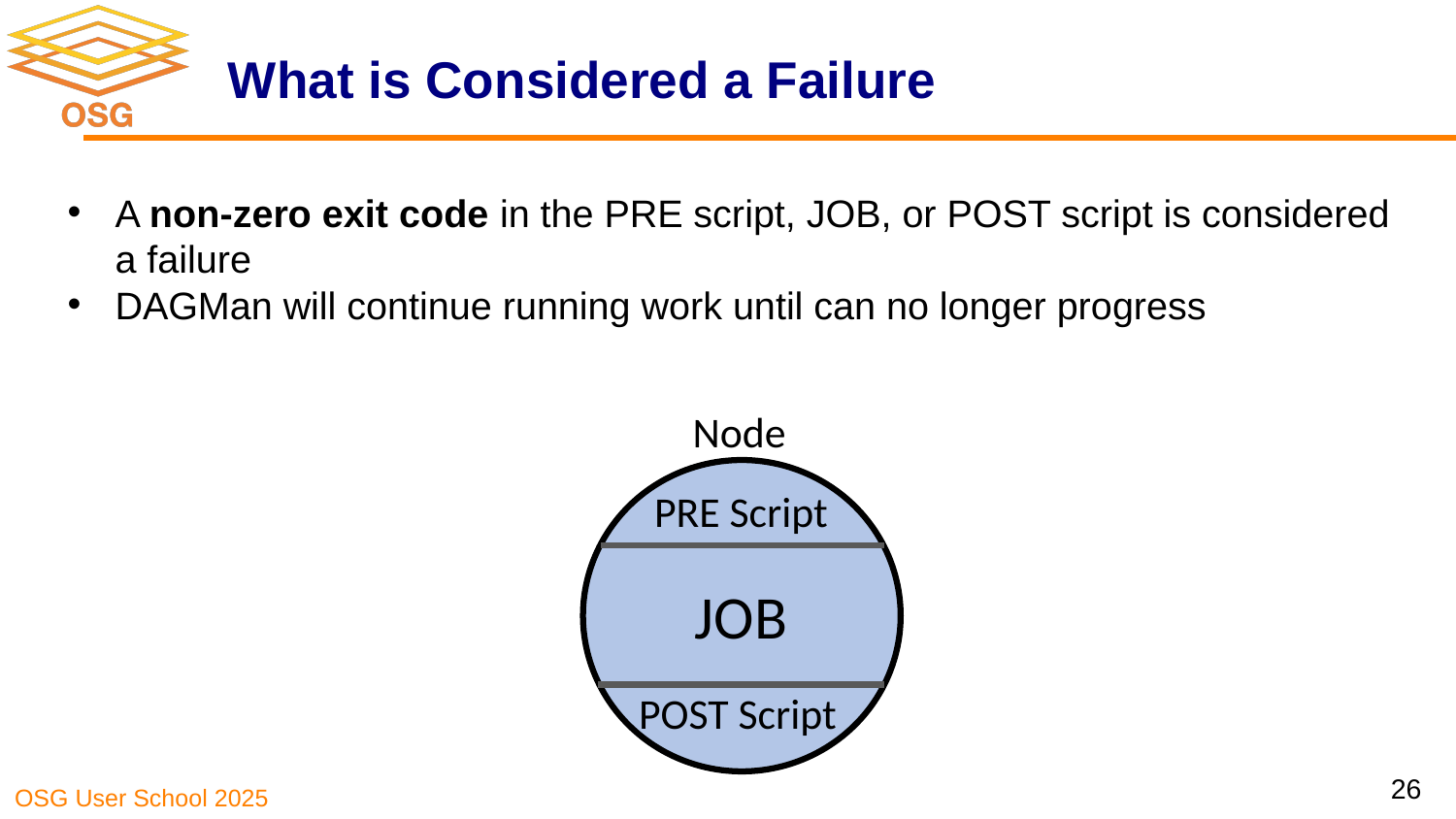

# What is Considered a Failure
A non-zero exit code in the PRE script, JOB, or POST script is considered a failure
DAGMan will continue running work until can no longer progress
Node

PRE Script
JOB
POST Script
26